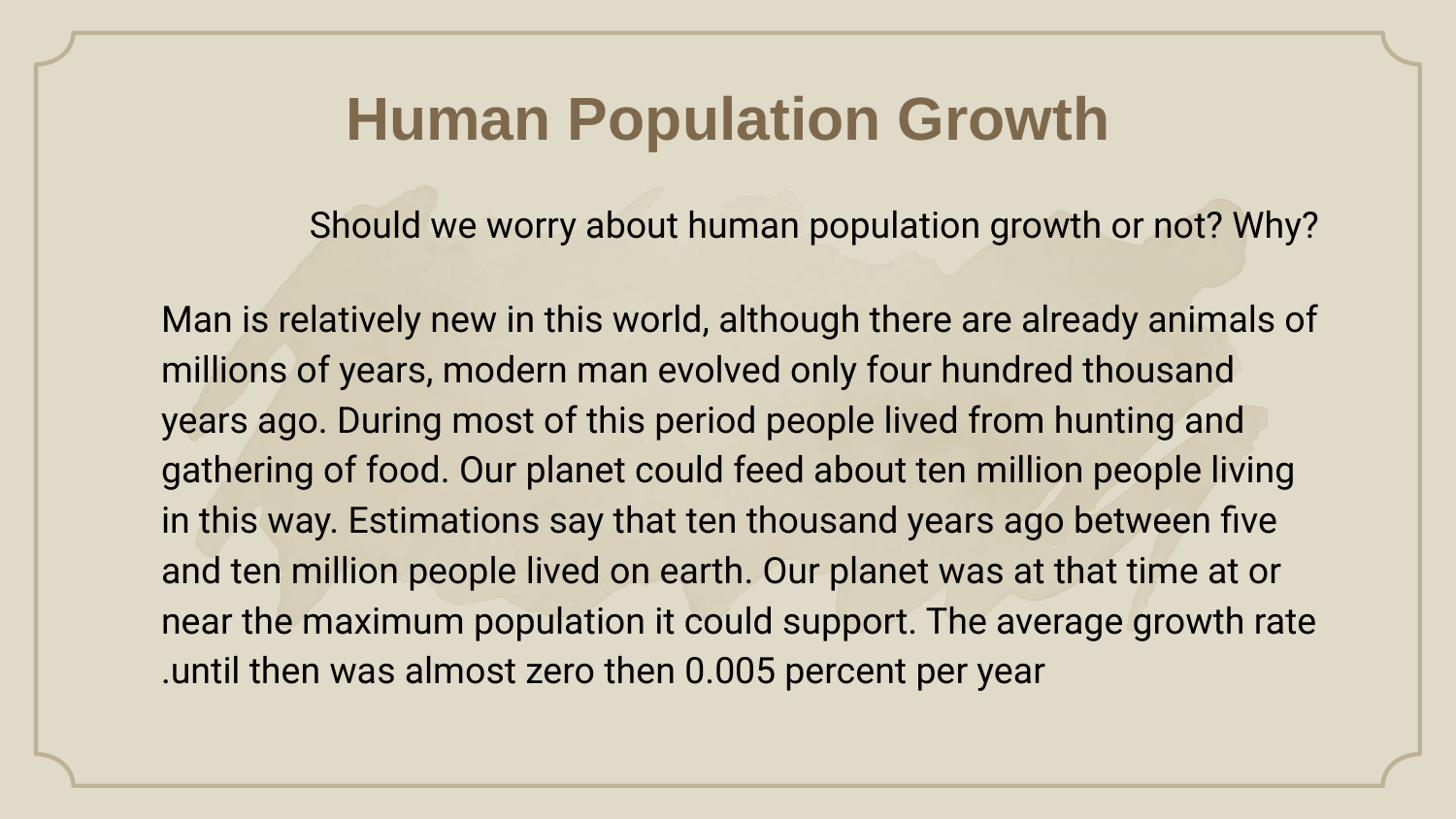

Human Population Growth
Should we worry about human population growth or not? Why?

Man is relatively new in this world, although there are already animals of millions of years, modern man evolved only four hundred thousand years ago. During most of this period people lived from hunting and gathering of food. Our planet could feed about ten million people living in this way. Estimations say that ten thousand years ago between five and ten million people lived on earth. Our planet was at that time at or near the maximum population it could support. The average growth rate until then was almost zero then 0.005 percent per year.